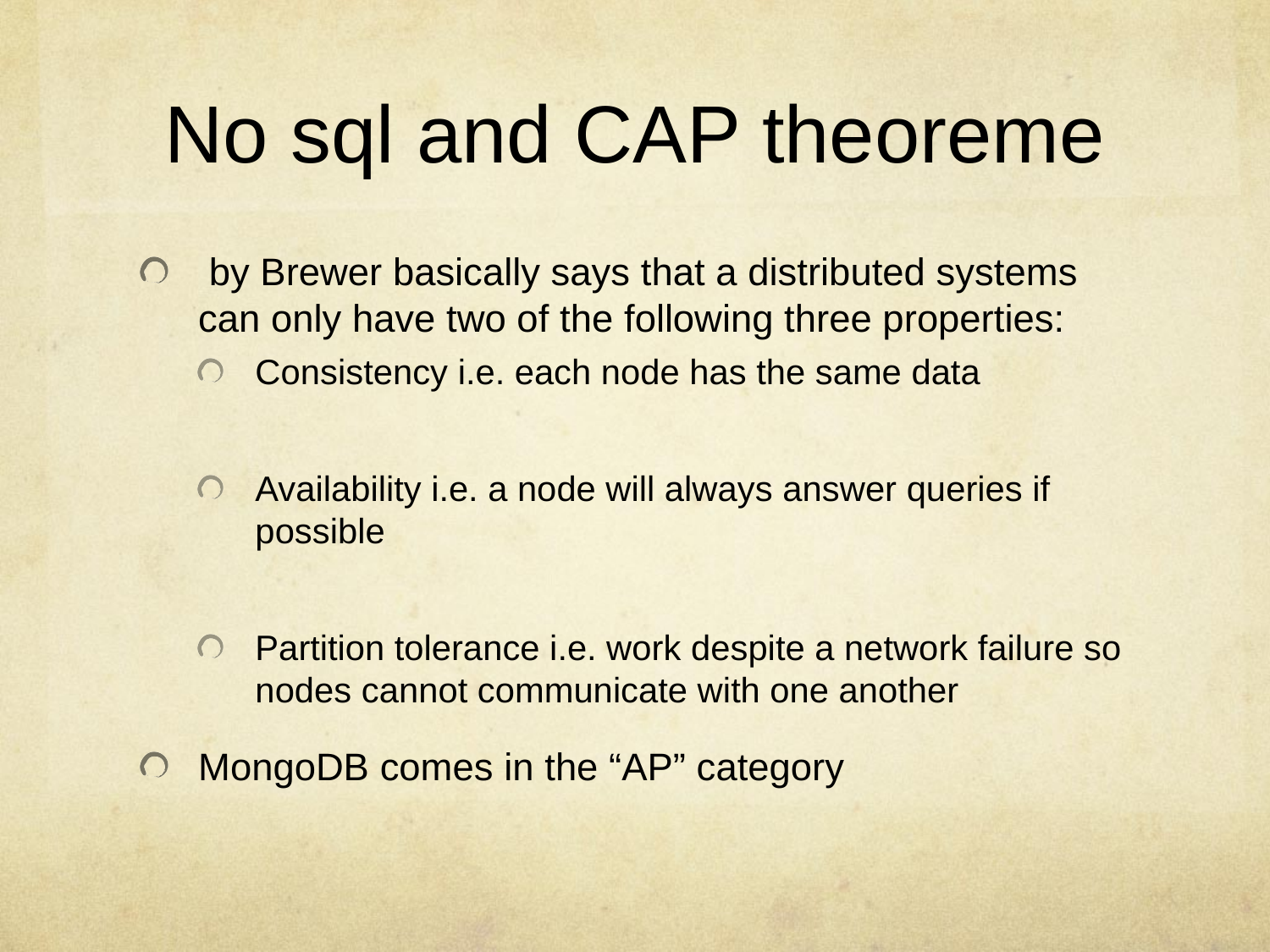

# No sql and CAP theoreme
 by Brewer basically says that a distributed systems can only have two of the following three properties:
Consistency i.e. each node has the same data

Availability i.e. a node will always answer queries if possible

Partition tolerance i.e. work despite a network failure so nodes cannot communicate with one another
MongoDB comes in the “AP” category